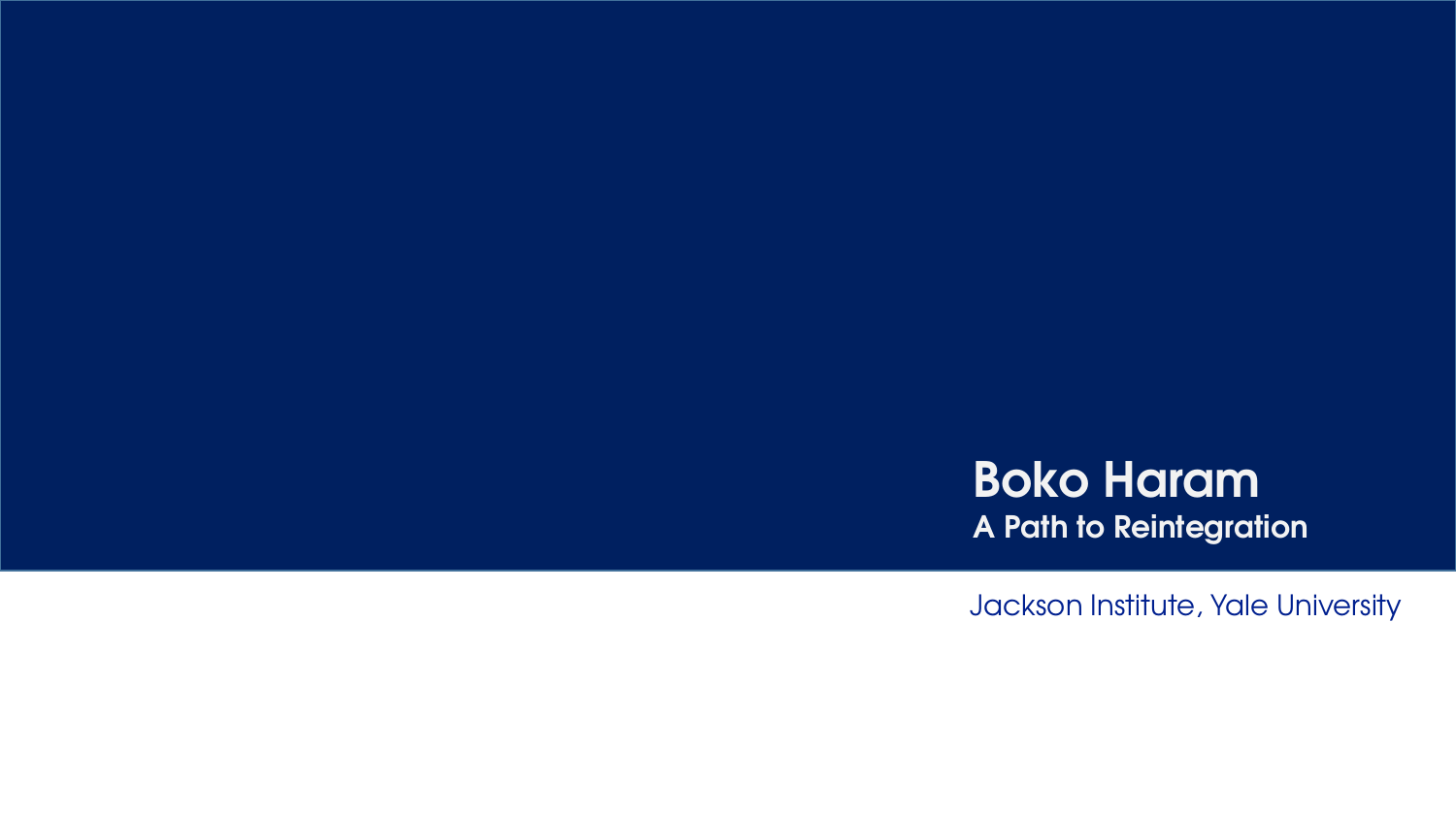

Boko Haram
A Path to Reintegration
Jackson Institute, Yale University